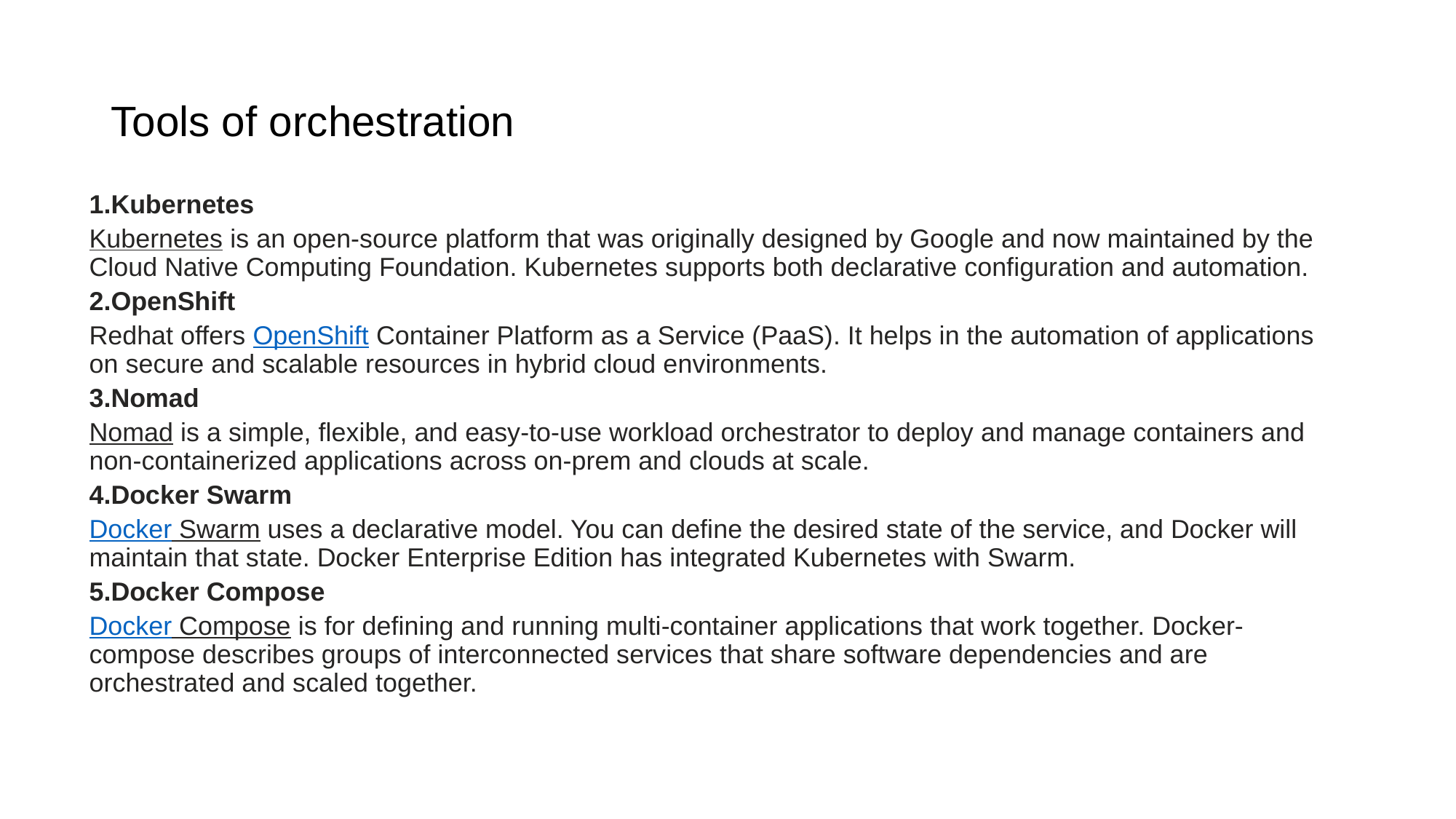

# Tools of orchestration
1.Kubernetes
Kubernetes is an open-source platform that was originally designed by Google and now maintained by the Cloud Native Computing Foundation. Kubernetes supports both declarative configuration and automation.
2.OpenShift
Redhat offers OpenShift Container Platform as a Service (PaaS). It helps in the automation of applications on secure and scalable resources in hybrid cloud environments.
3.Nomad
Nomad is a simple, flexible, and easy-to-use workload orchestrator to deploy and manage containers and non-containerized applications across on-prem and clouds at scale.
4.Docker Swarm
Docker Swarm uses a declarative model. You can define the desired state of the service, and Docker will maintain that state. Docker Enterprise Edition has integrated Kubernetes with Swarm.
5.Docker Compose
Docker Compose is for defining and running multi-container applications that work together. Docker-compose describes groups of interconnected services that share software dependencies and are orchestrated and scaled together.